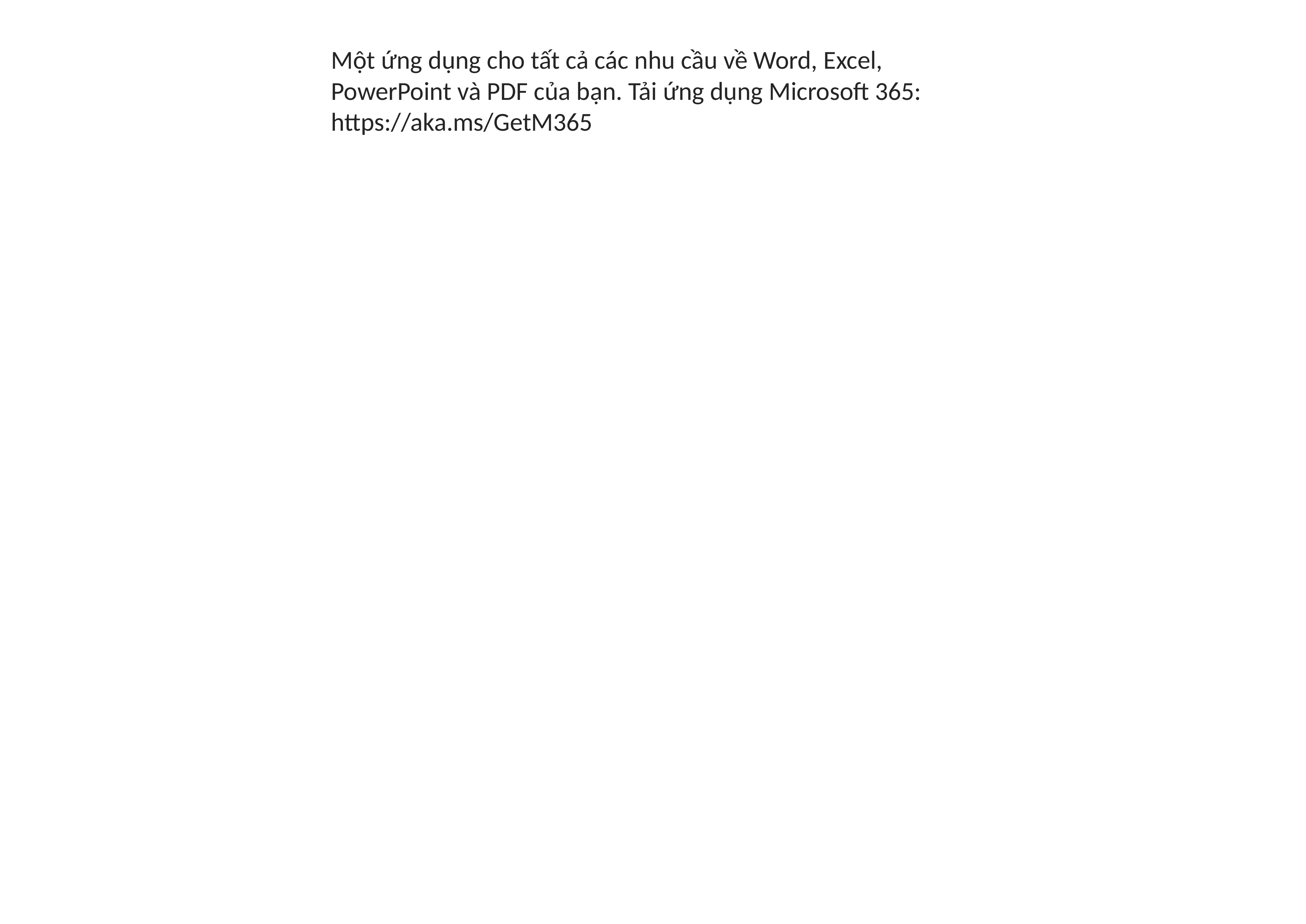

Một ứng dụng cho tất cả các nhu cầu về Word, Excel, PowerPoint và PDF của bạn. Tải ứng dụng Microsoft 365: https://aka.ms/GetM365